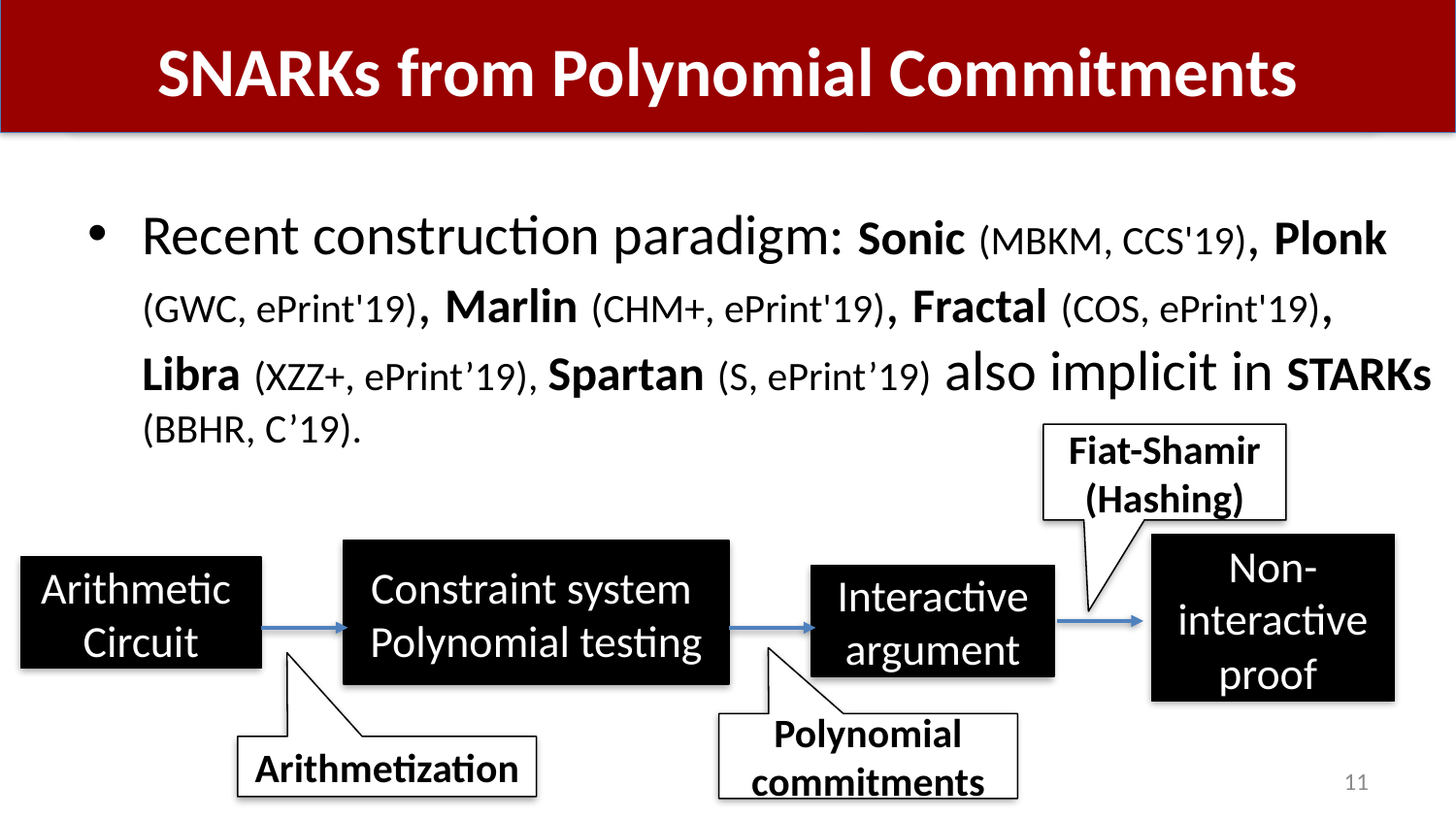

# SNARKs from Polynomial Commitments
Recent construction paradigm: Sonic (MBKM, CCS'19), Plonk (GWC, ePrint'19), Marlin (CHM+, ePrint'19), Fractal (COS, ePrint'19), Libra (XZZ+, ePrint’19), Spartan (S, ePrint’19) also implicit in STARKs (BBHR, C’19).

Fiat-Shamir
(Hashing)
Non-interactive proof
Constraint system
Polynomial testing
Arithmetic
Circuit
Interactive argument
Polynomial commitments
Arithmetization
11